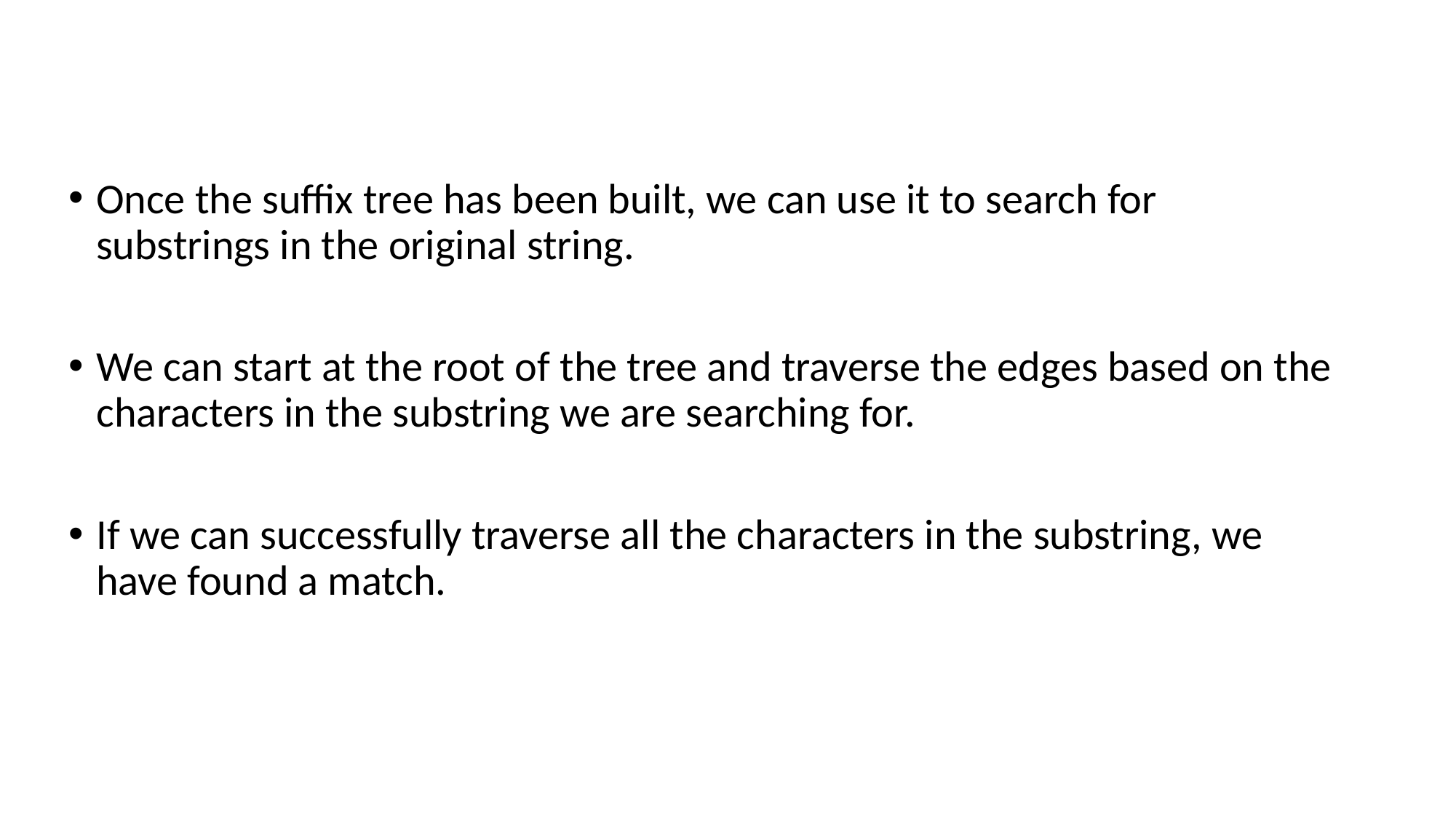

Once the suffix tree has been built, we can use it to search for substrings in the original string.

We can start at the root of the tree and traverse the edges based on the characters in the substring we are searching for.

If we can successfully traverse all the characters in the substring, we have found a match.